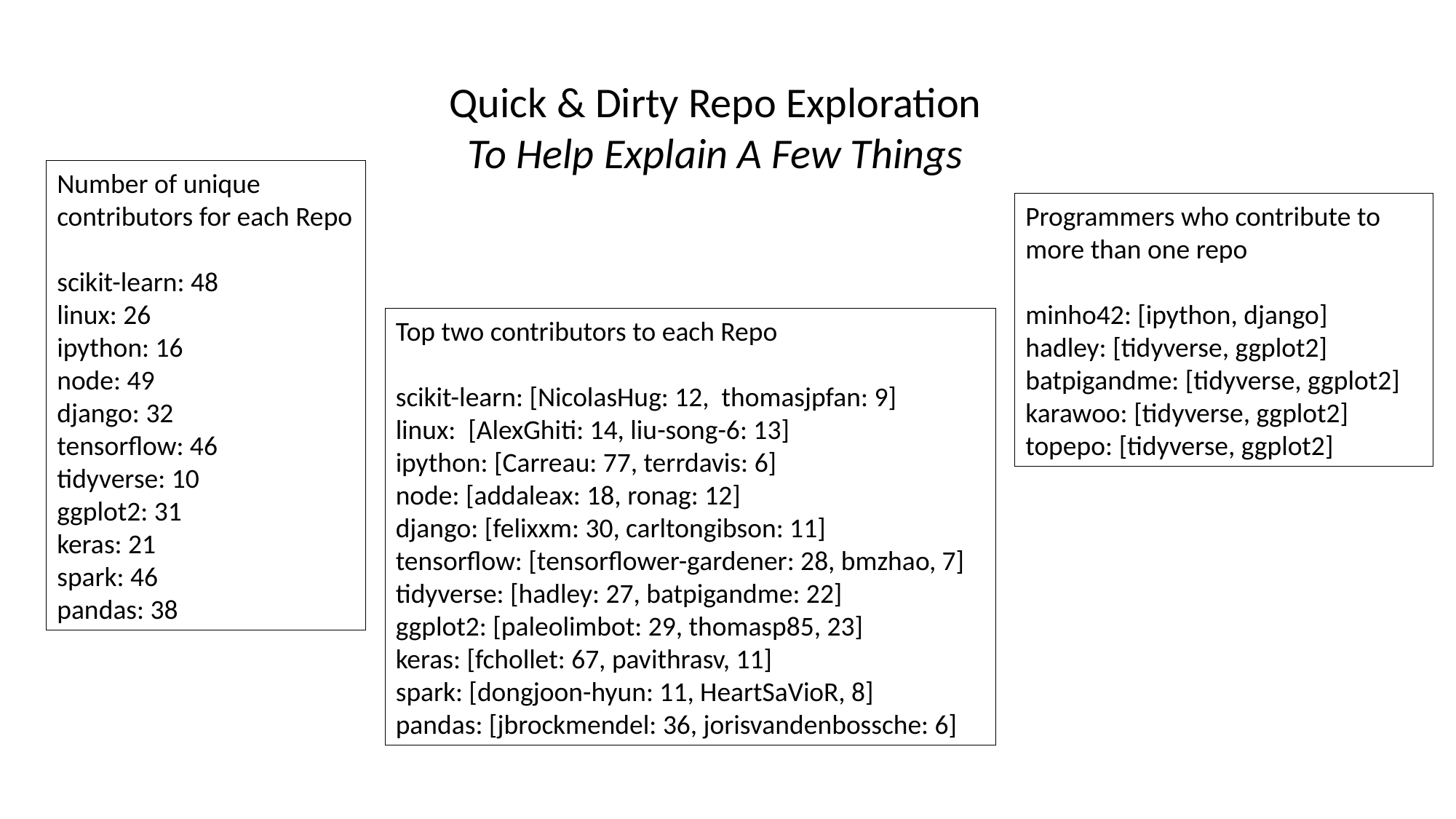

Quick & Dirty Repo Exploration
To Help Explain A Few Things
Number of unique contributors for each Repo

scikit-learn: 48
linux: 26
ipython: 16
node: 49
django: 32
tensorflow: 46
tidyverse: 10
ggplot2: 31
keras: 21
spark: 46
pandas: 38
Programmers who contribute to more than one repo

minho42: [ipython, django]
hadley: [tidyverse, ggplot2]
batpigandme: [tidyverse, ggplot2]
karawoo: [tidyverse, ggplot2]
topepo: [tidyverse, ggplot2]
Top two contributors to each Repo

scikit-learn: [NicolasHug: 12,  thomasjpfan: 9]
linux:  [AlexGhiti: 14, liu-song-6: 13]
ipython: [Carreau: 77, terrdavis: 6]
node: [addaleax: 18, ronag: 12]
django: [felixxm: 30, carltongibson: 11]
tensorflow: [tensorflower-gardener: 28, bmzhao, 7]
tidyverse: [hadley: 27, batpigandme: 22]
ggplot2: [paleolimbot: 29, thomasp85, 23]
keras: [fchollet: 67, pavithrasv, 11]
spark: [dongjoon-hyun: 11, HeartSaVioR, 8]
pandas: [jbrockmendel: 36, jorisvandenbossche: 6]